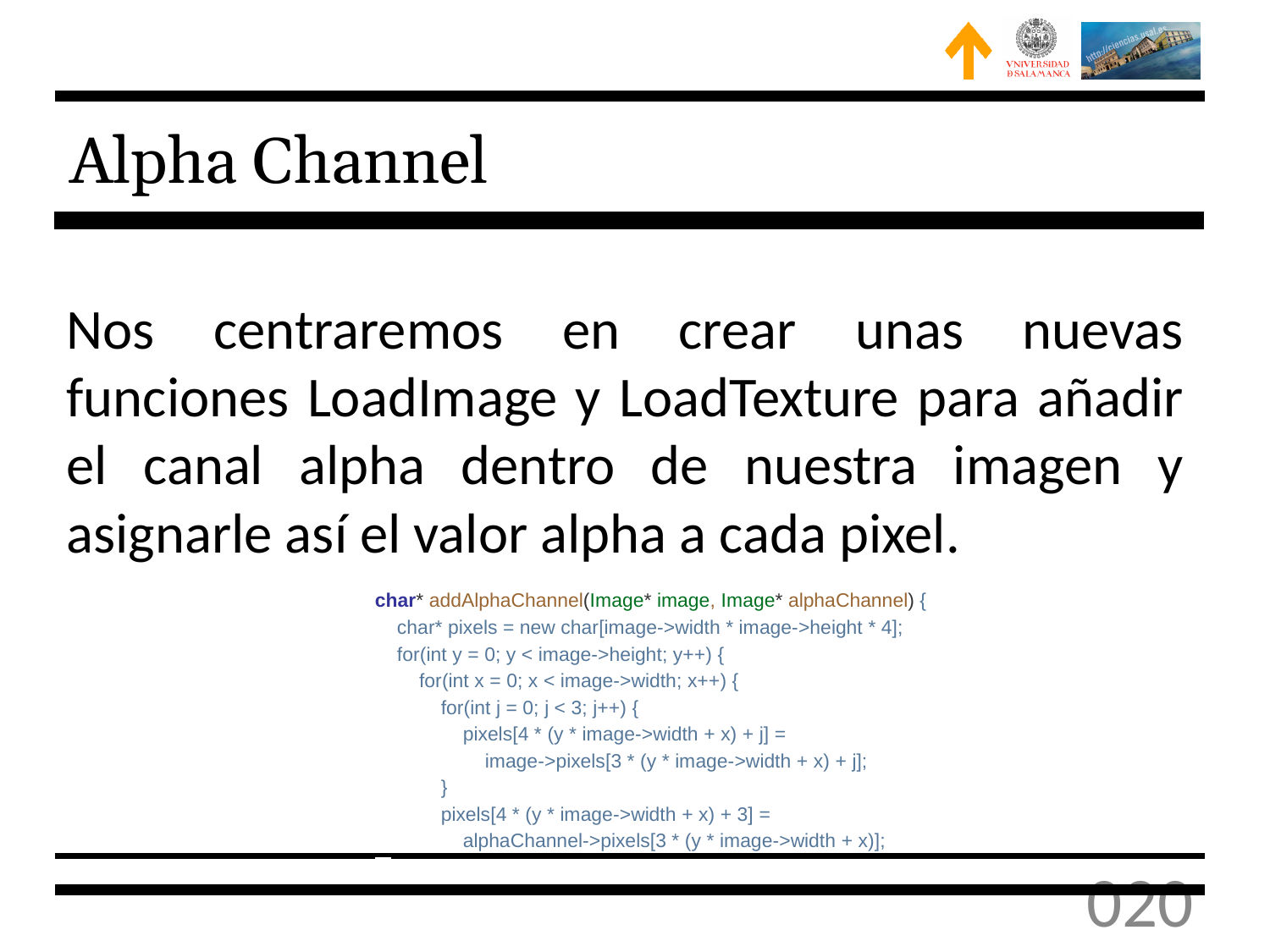

# Alpha Channel
Nos centraremos en crear unas nuevas funciones LoadImage y LoadTexture para añadir el canal alpha dentro de nuestra imagen y asignarle así el valor alpha a cada pixel.

char* addAlphaChannel(Image* image, Image* alphaChannel) {
    char* pixels = new char[image->width * image->height * 4];
    for(int y = 0; y < image->height; y++) {
        for(int x = 0; x < image->width; x++) {
            for(int j = 0; j < 3; j++) {
                pixels[4 * (y * image->width + x) + j] =
                    image->pixels[3 * (y * image->width + x) + j];
            }
            pixels[4 * (y * image->width + x) + 3] =
                alphaChannel->pixels[3 * (y * image->width + x)];